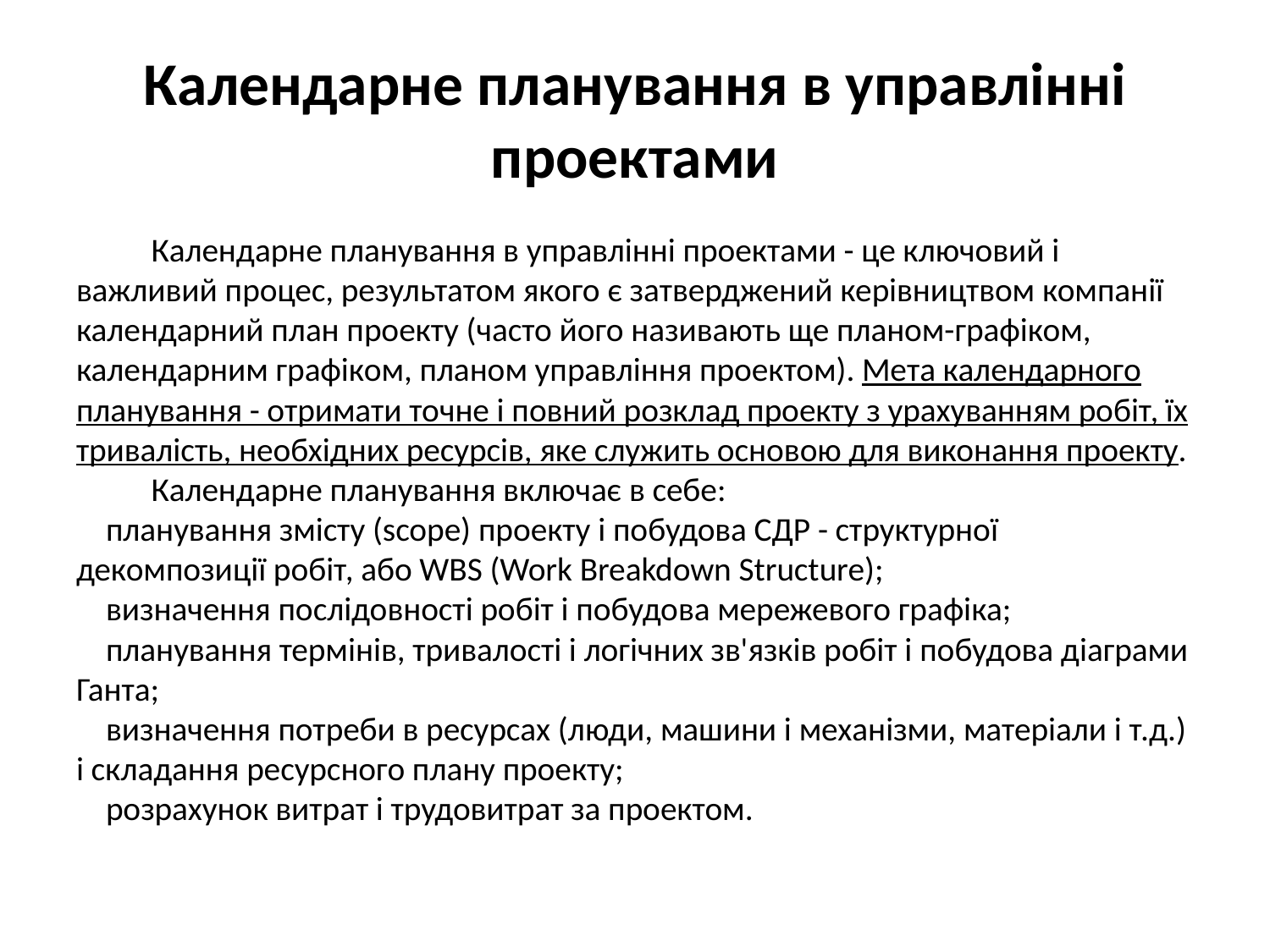

# Календарне планування в управлінні проектами
	Календарне планування в управлінні проектами - це ключовий і важливий процес, результатом якого є затверджений керівництвом компанії календарний план проекту (часто його називають ще планом-графіком, календарним графіком, планом управління проектом). Мета календарного планування - отримати точне і повний розклад проекту з урахуванням робіт, їх тривалість, необхідних ресурсів, яке служить основою для виконання проекту.
	Календарне планування включає в себе:
    планування змісту (scope) проекту і побудова СДР - структурної декомпозиції робіт, або WBS (Work Breakdown Structure);
    визначення послідовності робіт і побудова мережевого графіка;
    планування термінів, тривалості і логічних зв'язків робіт і побудова діаграми Ганта;
    визначення потреби в ресурсах (люди, машини і механізми, матеріали і т.д.) і складання ресурсного плану проекту;
    розрахунок витрат і трудовитрат за проектом.